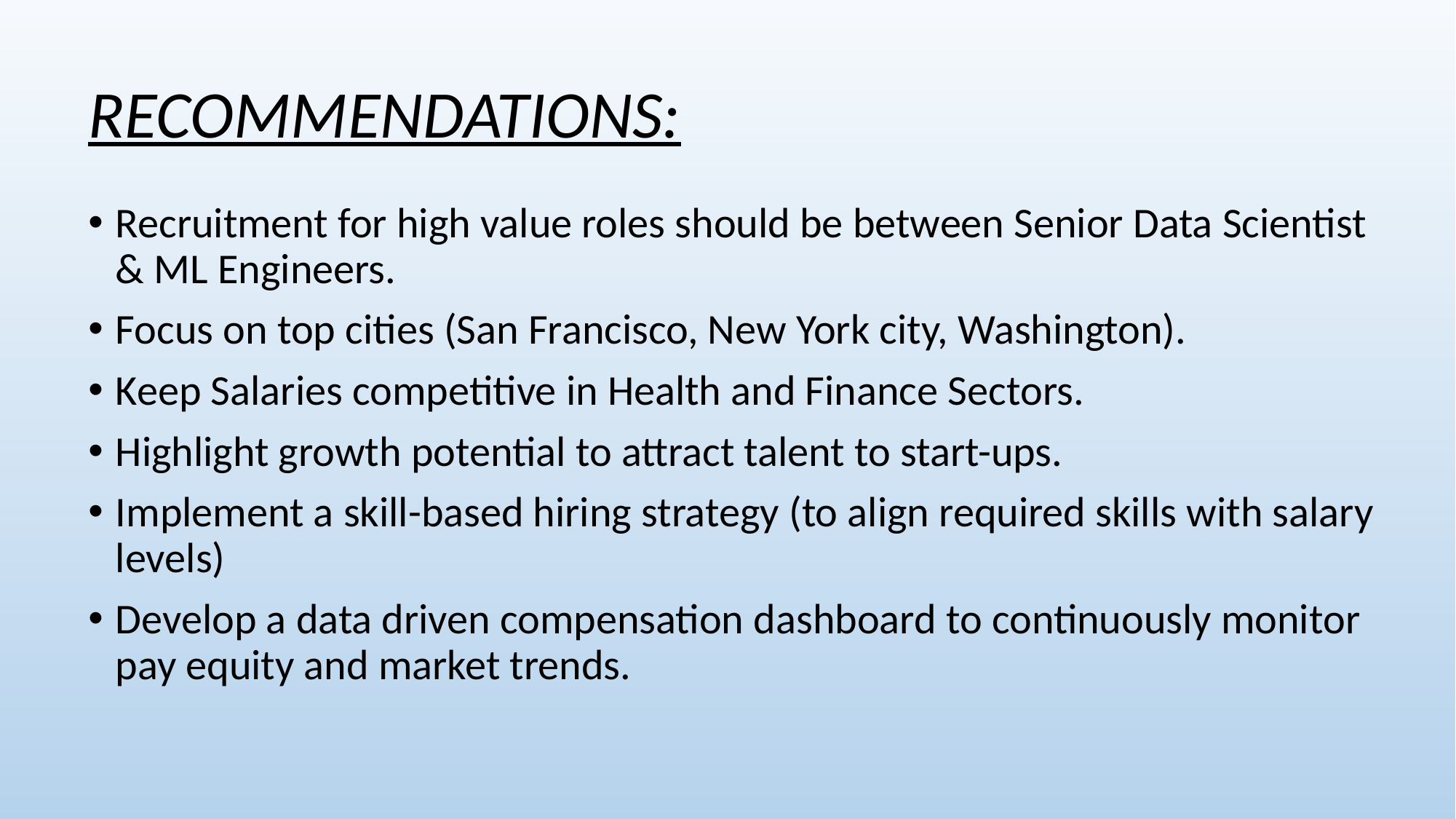

# RECOMMENDATIONS:
Recruitment for high value roles should be between Senior Data Scientist & ML Engineers.
Focus on top cities (San Francisco, New York city, Washington).
Keep Salaries competitive in Health and Finance Sectors.
Highlight growth potential to attract talent to start-ups.
Implement a skill-based hiring strategy (to align required skills with salary levels)
Develop a data driven compensation dashboard to continuously monitor pay equity and market trends.